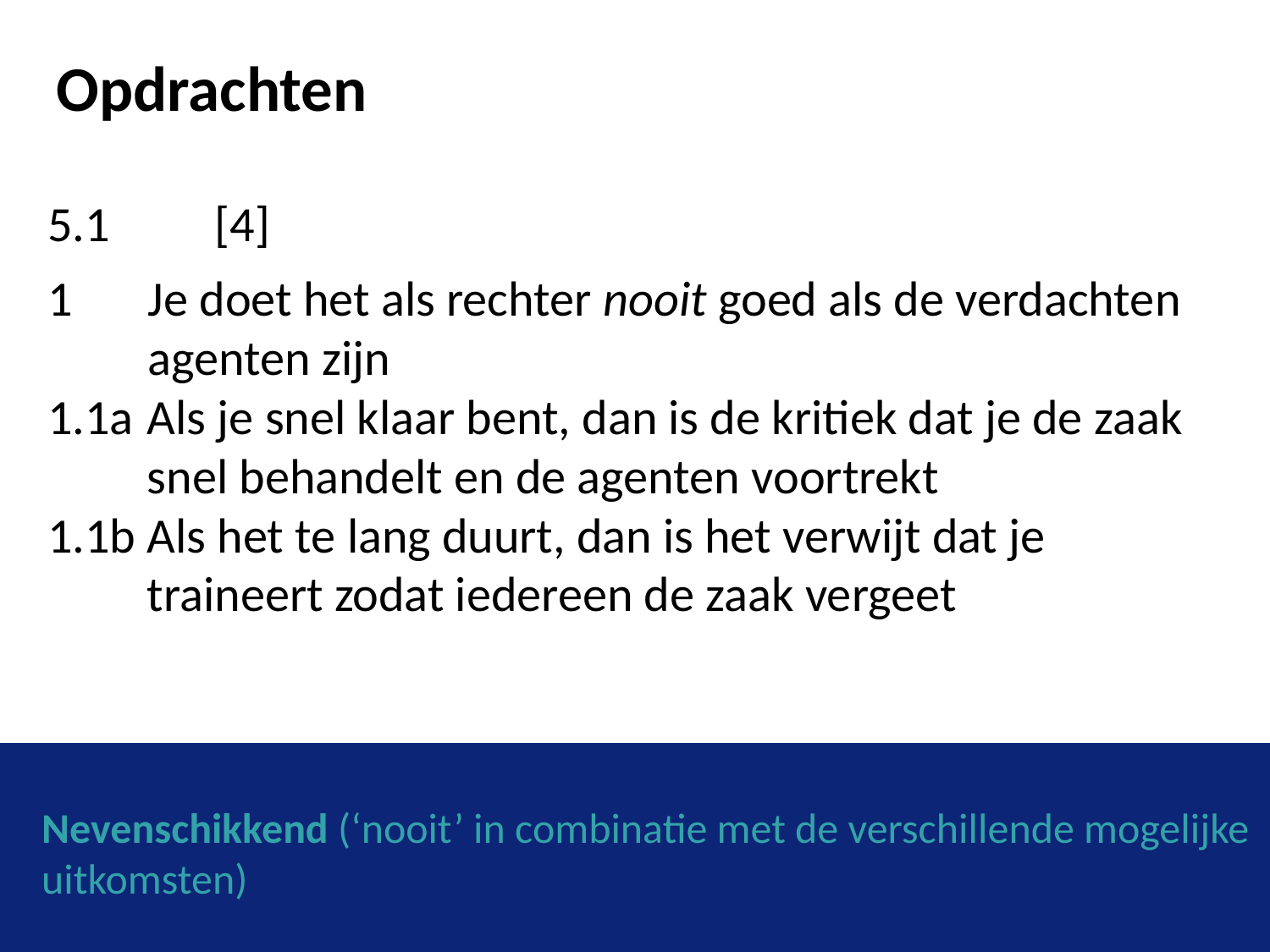

# Opdrachten
5.1 	[4]

Je doet het als rechter nooit goed als de verdachten agenten zijn
1.1a	Als je snel klaar bent, dan is de kritiek dat je de zaak snel behandelt en de agenten voortrekt
1.1b	Als het te lang duurt, dan is het verwijt dat je traineert zodat iedereen de zaak vergeet

Nevenschikkend (‘nooit’ in combinatie met de verschillende mogelijke uitkomsten)